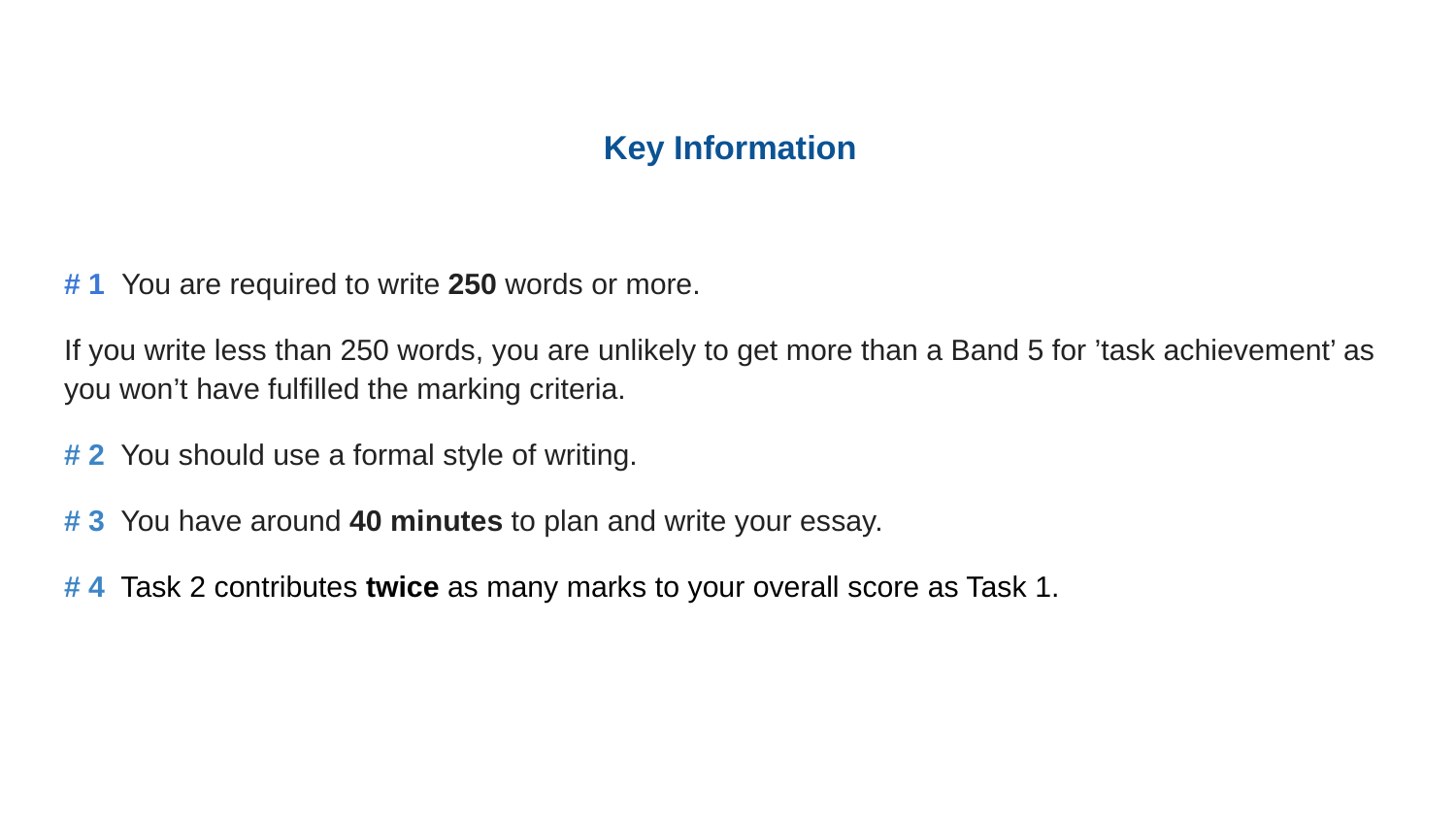

# Key Information

# 1  You are required to write 250 words or more.
If you write less than 250 words, you are unlikely to get more than a Band 5 for ’task achievement’ as you won’t have fulfilled the marking criteria.
# 2  You should use a formal style of writing.
# 3  You have around 40 minutes to plan and write your essay.
# 4  Task 2 contributes twice as many marks to your overall score as Task 1.